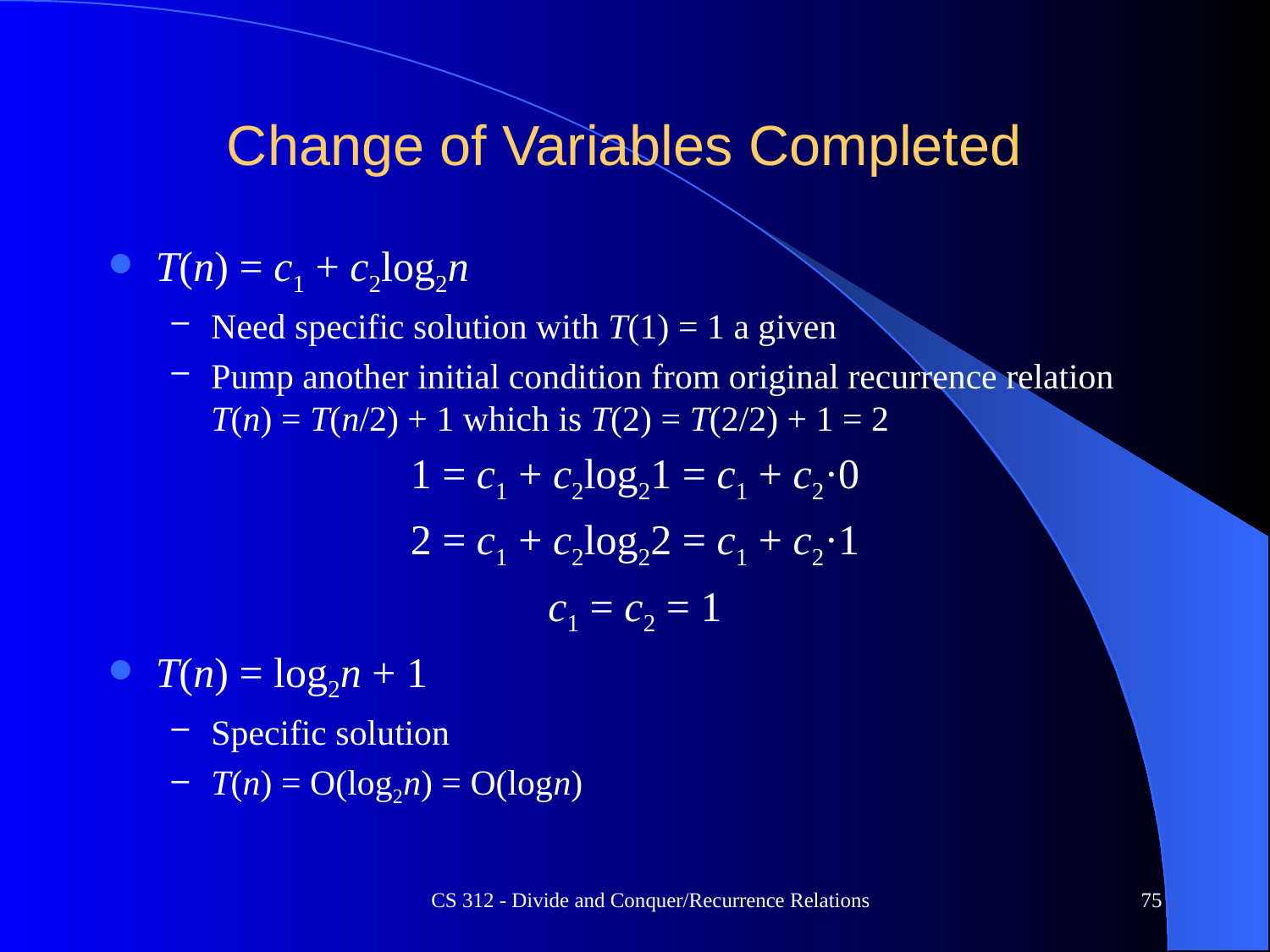

# Change of Variables Completed
T(n) = c1 + c2log2n
Need specific solution with T(1) = 1 a given
Pump another initial condition from original recurrence relation  T(n) = T(n/2) + 1 which is T(2) = T(2/2) + 1 = 2
1 = c1 + c2log21 = c1 + c2·0
2 = c1 + c2log22 = c1 + c2·1
c1 = c2 = 1
T(n) = log2n + 1
Specific solution
T(n) = O(log2n) = O(logn)
CS 312 - Divide and Conquer/Recurrence Relations
75